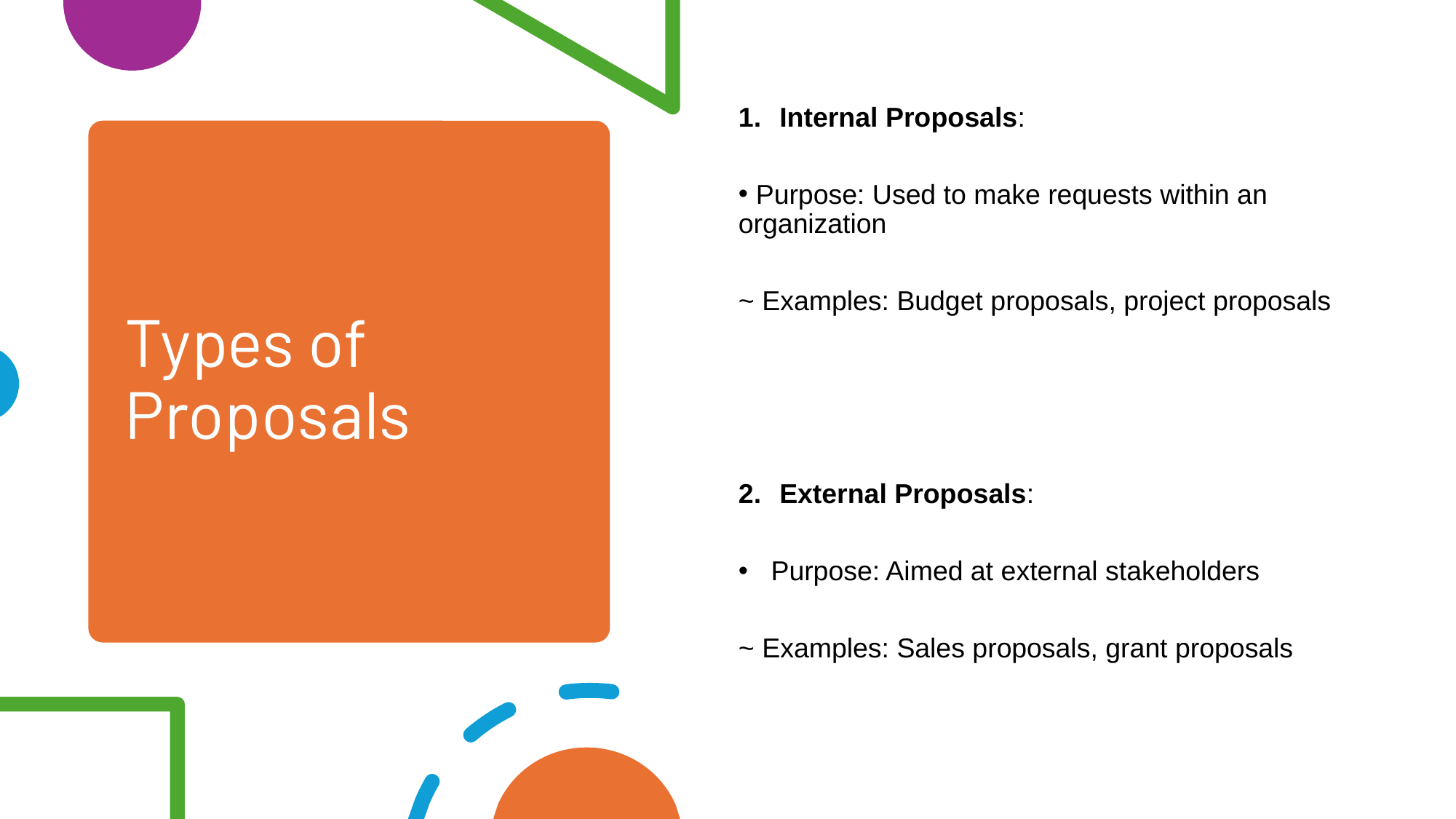

Internal Proposals:

 Purpose: Used to make requests within an organization

~ Examples: Budget proposals, project proposals

External Proposals:

   Purpose: Aimed at external stakeholders

~ Examples: Sales proposals, grant proposals

# Types of Proposals